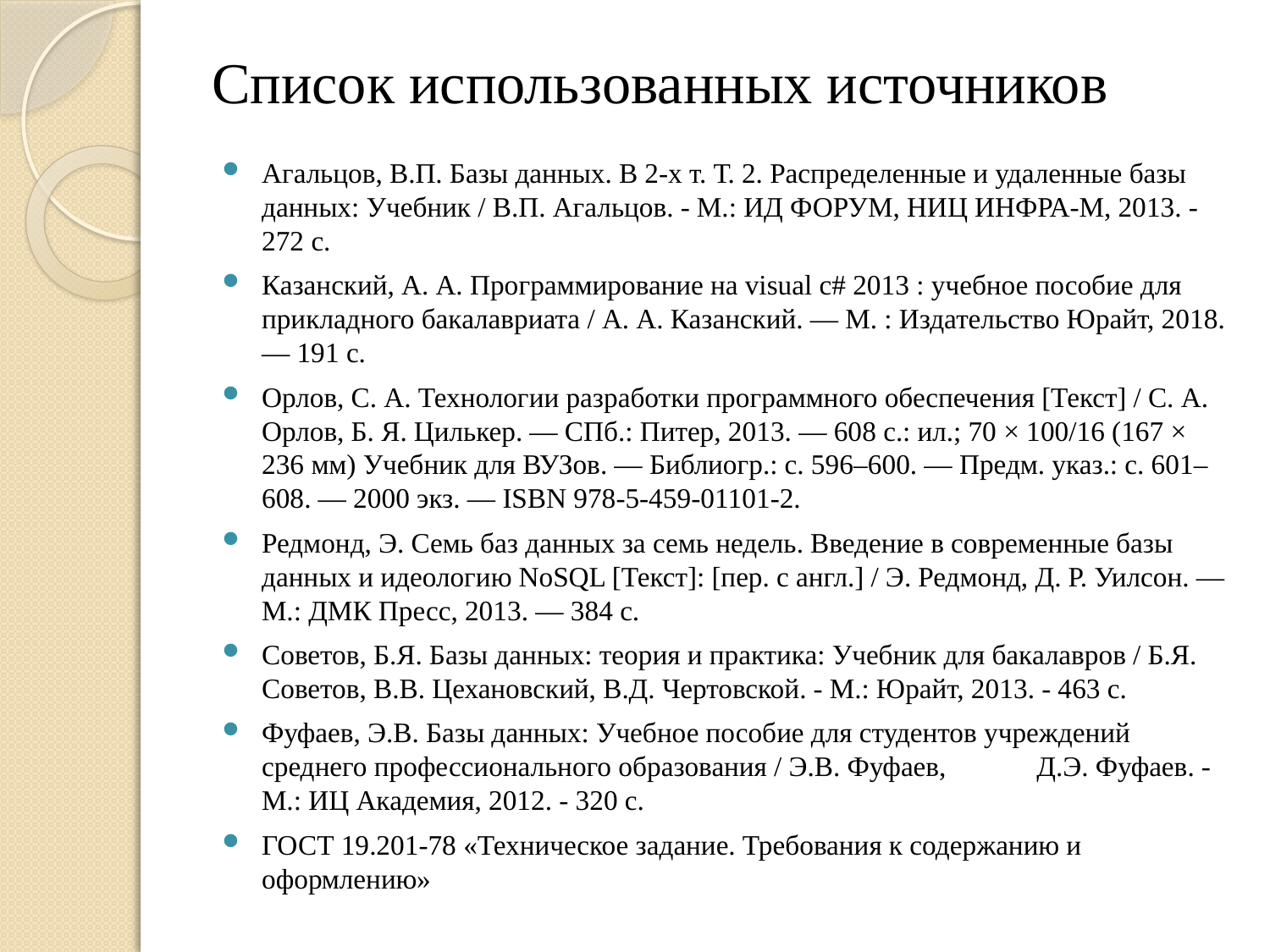

# Список использованных источников
Агальцов, В.П. Базы данных. В 2-х т. Т. 2. Распределенные и удаленные базы данных: Учебник / В.П. Агальцов. - М.: ИД ФОРУМ, НИЦ ИНФРА-М, 2013. - 272 c.
Казанский, А. А. Программирование на visual c# 2013 : учебное пособие для прикладного бакалавриата / А. А. Казанский. — М. : Издательство Юрайт, 2018. — 191 с.
Орлов, С. А. Технологии разработки программного обеспечения [Текст] / С. А. Орлов, Б. Я. Цилькер. — СПб.: Питер, 2013. — 608 с.: ил.; 70 × 100/16 (167 × 236 мм) Учебник для ВУЗов. — Библиогр.: с. 596–600. — Предм. указ.: с. 601–608. — 2000 экз. — ISBN 978-5-459-01101-2.
Редмонд, Э. Семь баз данных за семь недель. Введение в современные базы данных и идеологию NoSQL [Текст]: [пер. с англ.] / Э. Редмонд, Д. Р. Уилсон. — М.: ДМК Пресс, 2013. — 384 с.
Советов, Б.Я. Базы данных: теория и практика: Учебник для бакалавров / Б.Я. Советов, В.В. Цехановский, В.Д. Чертовской. - М.: Юрайт, 2013. - 463 c.
Фуфаев, Э.В. Базы данных: Учебное пособие для студентов учреждений среднего профессионального образования / Э.В. Фуфаев,             Д.Э. Фуфаев. - М.: ИЦ Академия, 2012. - 320 c.
ГОСТ 19.201-78 «Техническое задание. Требования к содержанию и оформлению»